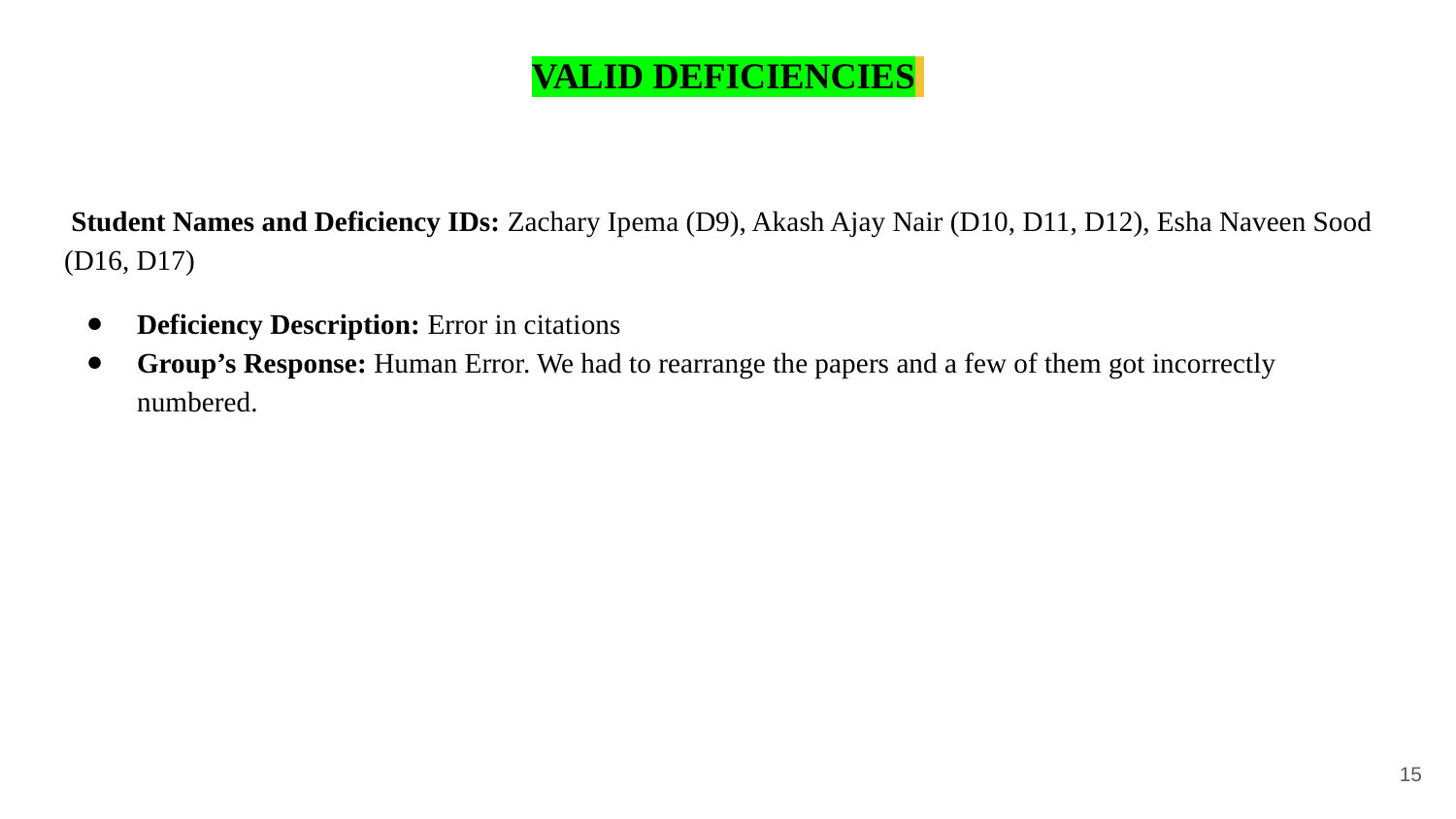

# VALID DEFICIENCIES
 Student Names and Deficiency IDs: Zachary Ipema (D9), Akash Ajay Nair (D10, D11, D12), Esha Naveen Sood (D16, D17)
Deficiency Description: Error in citations
Group’s Response: Human Error. We had to rearrange the papers and a few of them got incorrectly numbered.
15